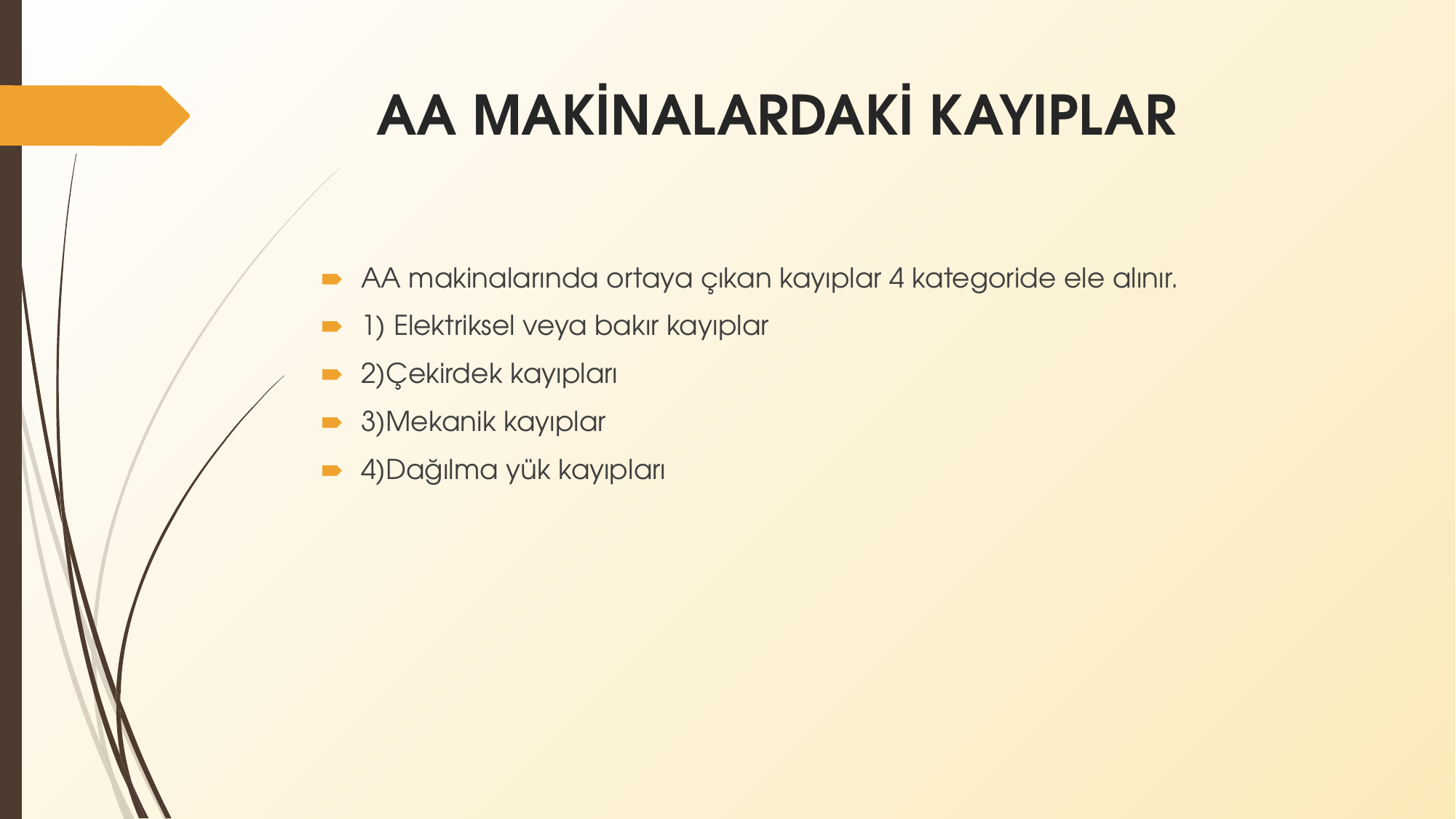

# AA MAKİNALARDAKİ KAYIPLAR
AA makinalarında ortaya çıkan kayıplar 4 kategoride ele alınır.
1) Elektriksel veya bakır kayıplar
2)Çekirdek kayıpları
3)Mekanik kayıplar
4)Dağılma yük kayıpları